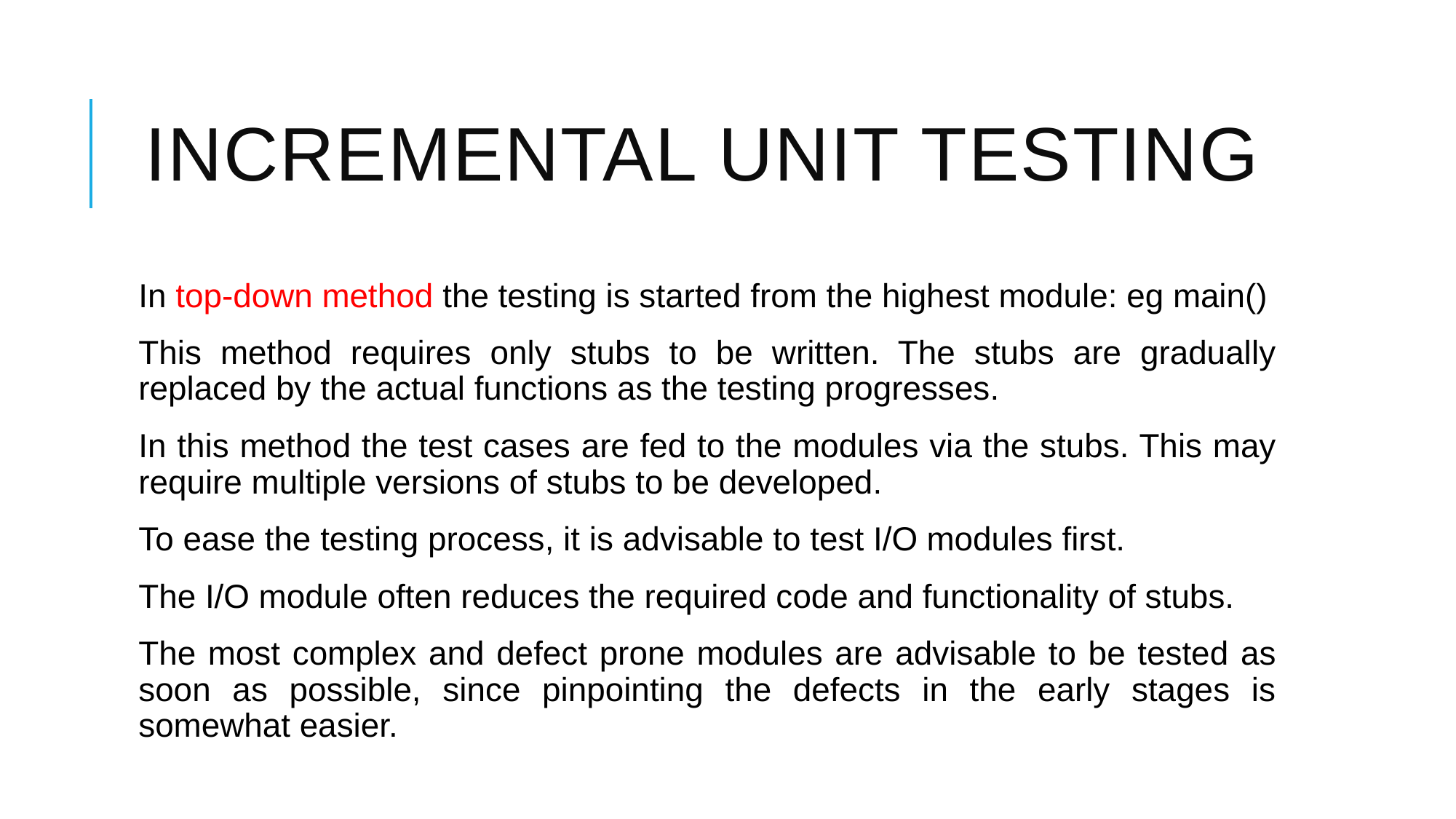

# Incremental Unit Testing
In top-down method the testing is started from the highest module: eg main()
This method requires only stubs to be written. The stubs are gradually replaced by the actual functions as the testing progresses.
In this method the test cases are fed to the modules via the stubs. This may require multiple versions of stubs to be developed.
To ease the testing process, it is advisable to test I/O modules first.
The I/O module often reduces the required code and functionality of stubs.
The most complex and defect prone modules are advisable to be tested as soon as possible, since pinpointing the defects in the early stages is somewhat easier.